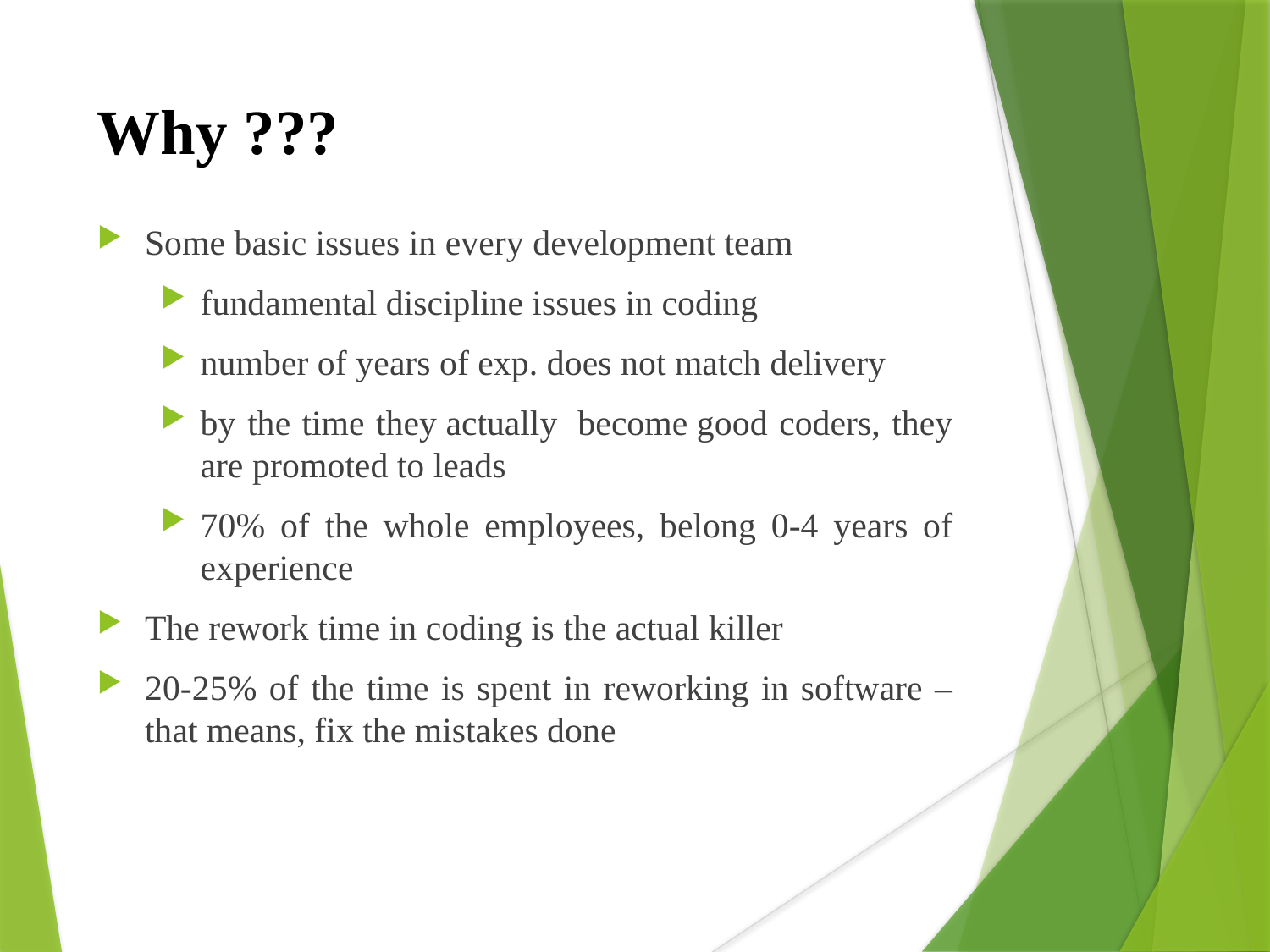

Why ???
Some basic issues in every development team
fundamental discipline issues in coding
number of years of exp. does not match delivery
by the time they actually  become good coders, they are promoted to leads
70% of the whole employees, belong 0-4 years of experience
The rework time in coding is the actual killer
20-25% of the time is spent in reworking in software – that means, fix the mistakes done